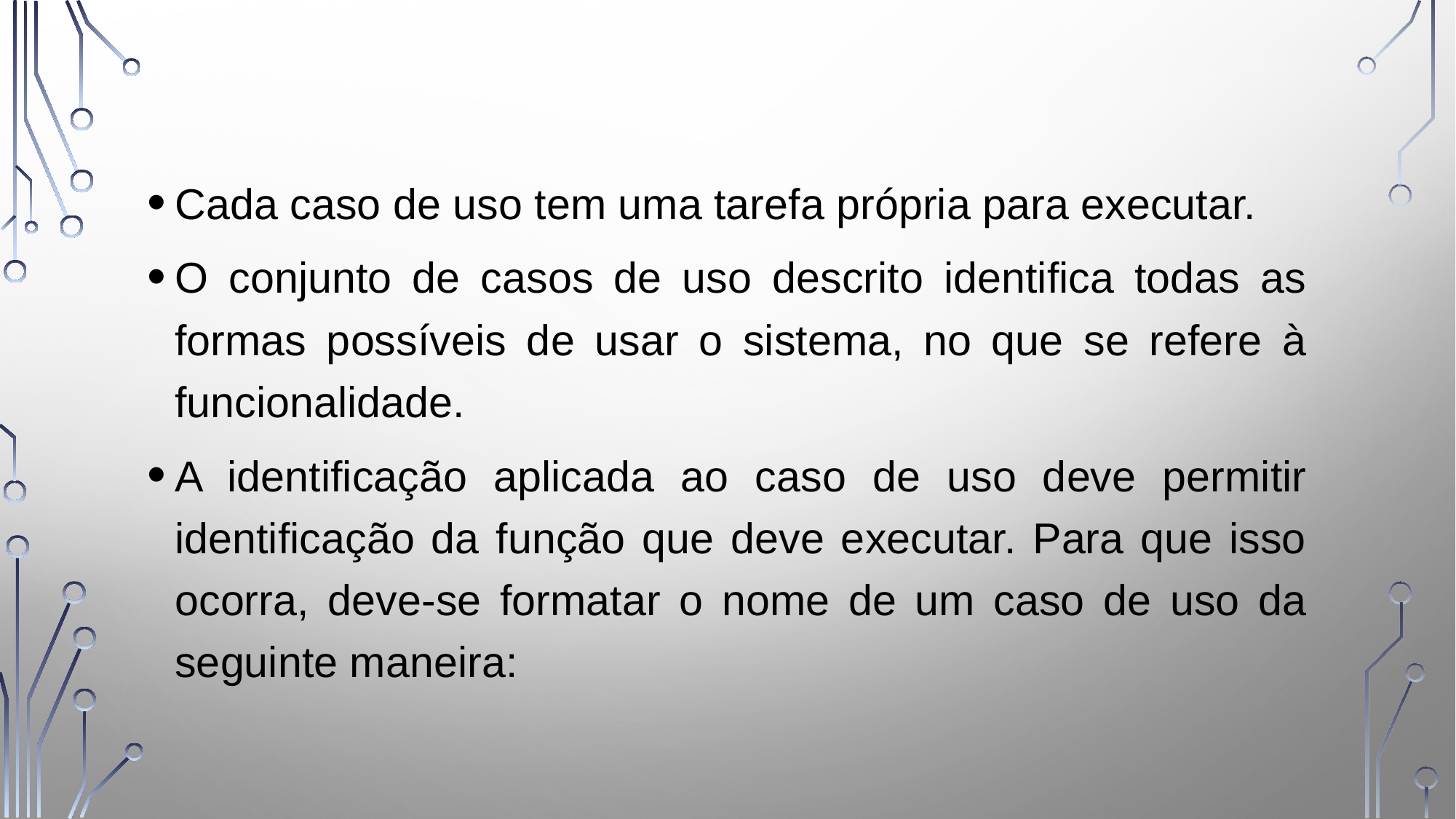

Cada caso de uso tem uma tarefa própria para executar.
O conjunto de casos de uso descrito identifica todas as formas possíveis de usar o sistema, no que se refere à funcionalidade.
A identificação aplicada ao caso de uso deve permitir identificação da função que deve executar. Para que isso ocorra, deve-se formatar o nome de um caso de uso da seguinte maneira:
15